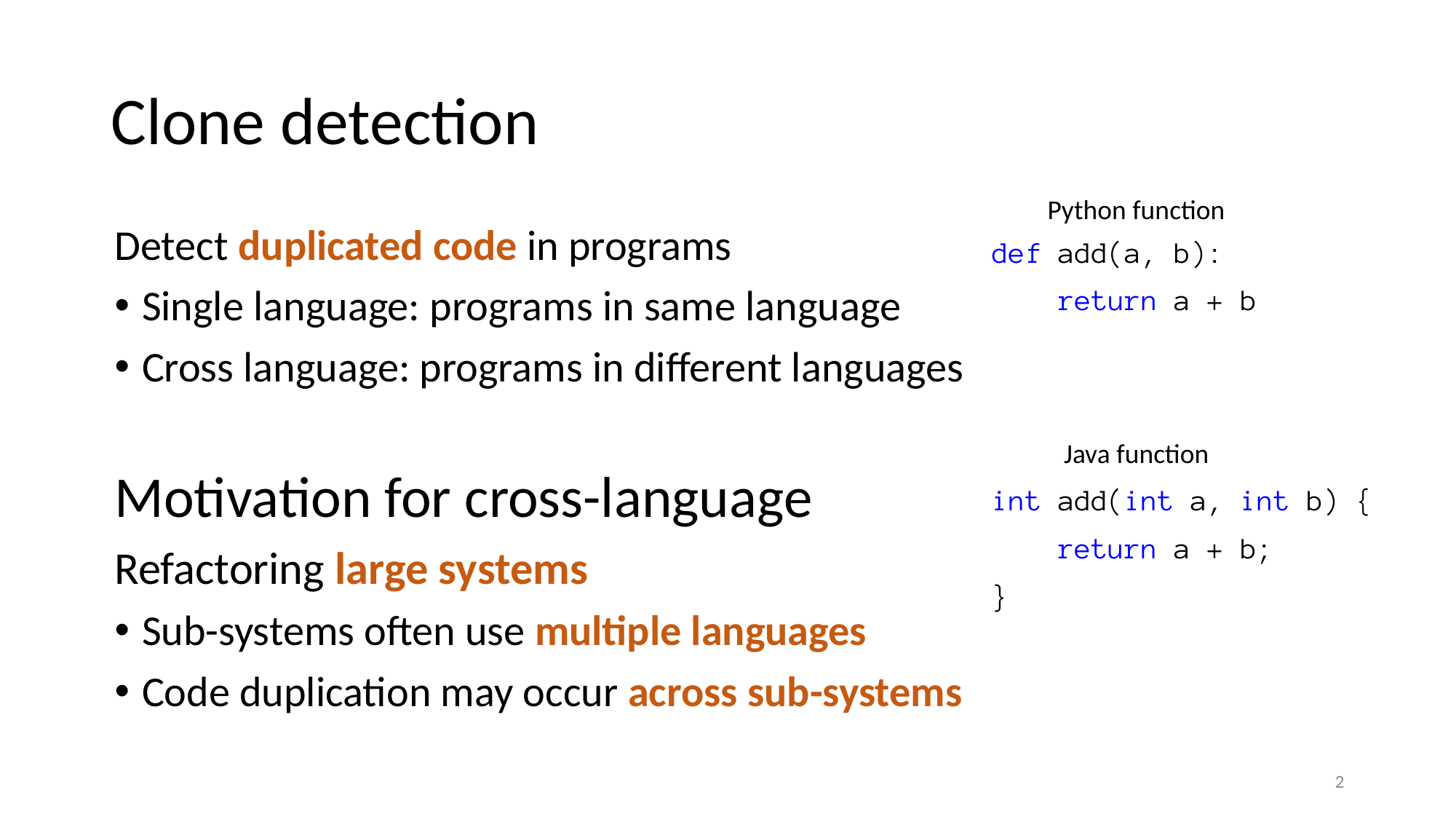

# Clone detection
Python function
Detect duplicated code in programs
Single language: programs in same language
Cross language: programs in different languages

Motivation for cross-language
Refactoring large systems
Sub-systems often use multiple languages
Code duplication may occur across sub-systems
def add(a, b):
    return a + b

Java function
int add(int a, int b) {
    return a + b;
}

2